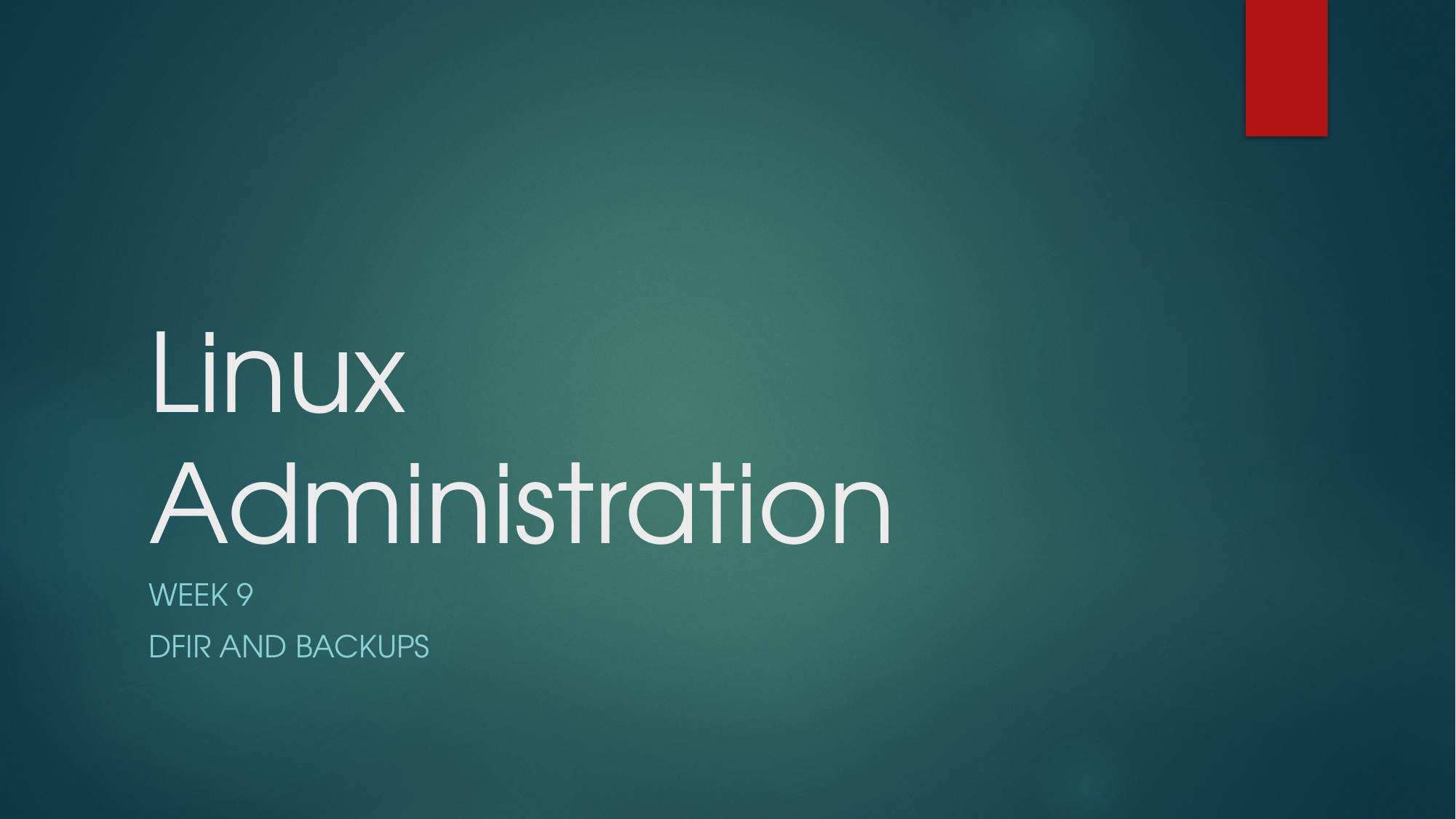

# Linux Administration
Week 9
DFIR and Backups